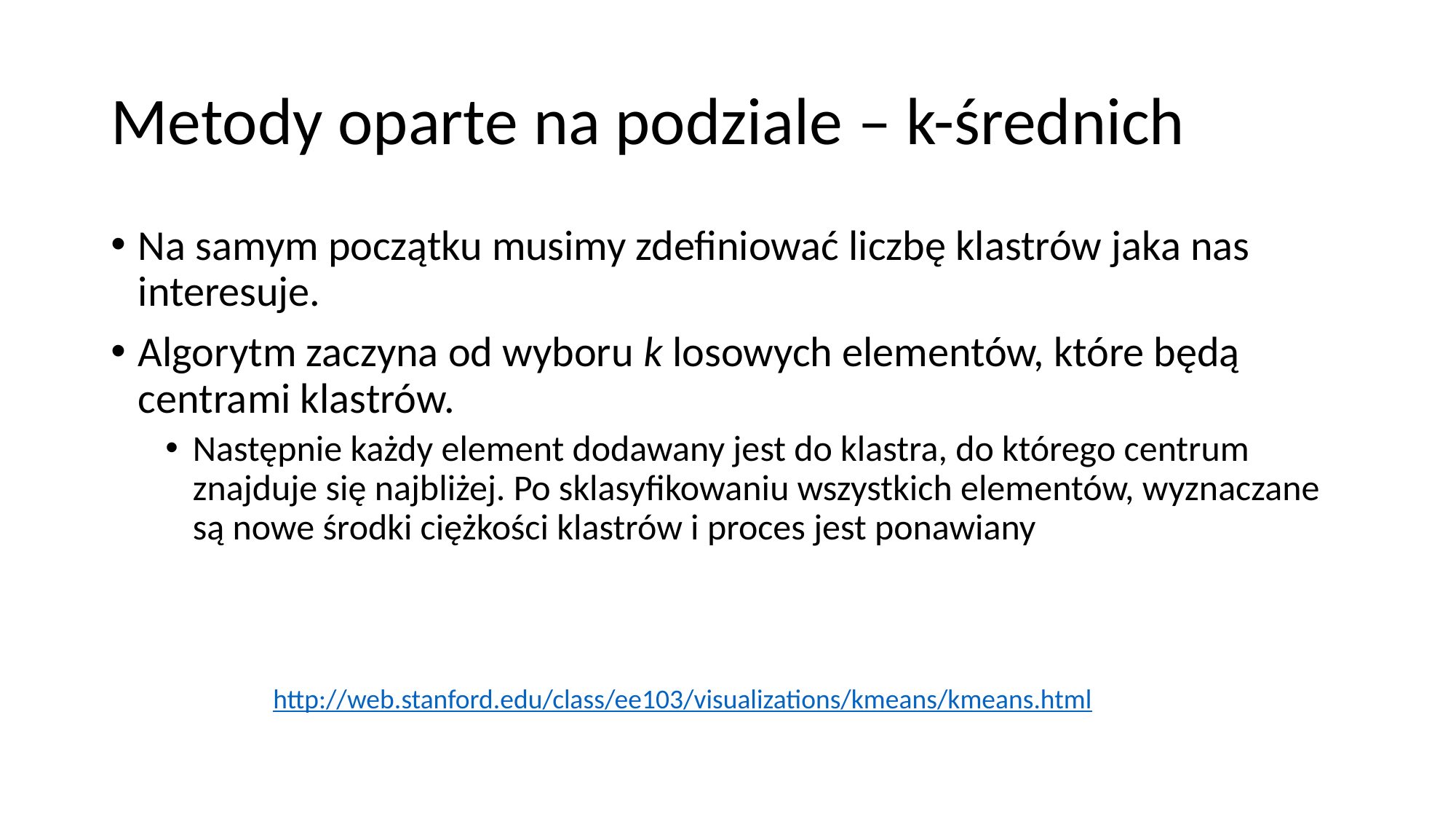

# Metody oparte na podziale – k-średnich
Na samym początku musimy zdefiniować liczbę klastrów jaka nas interesuje.
Algorytm zaczyna od wyboru k losowych elementów, które będą centrami klastrów.
Następnie każdy element dodawany jest do klastra, do którego centrum znajduje się najbliżej. Po sklasyfikowaniu wszystkich elementów, wyznaczane są nowe środki ciężkości klastrów i proces jest ponawiany

http://web.stanford.edu/class/ee103/visualizations/kmeans/kmeans.html